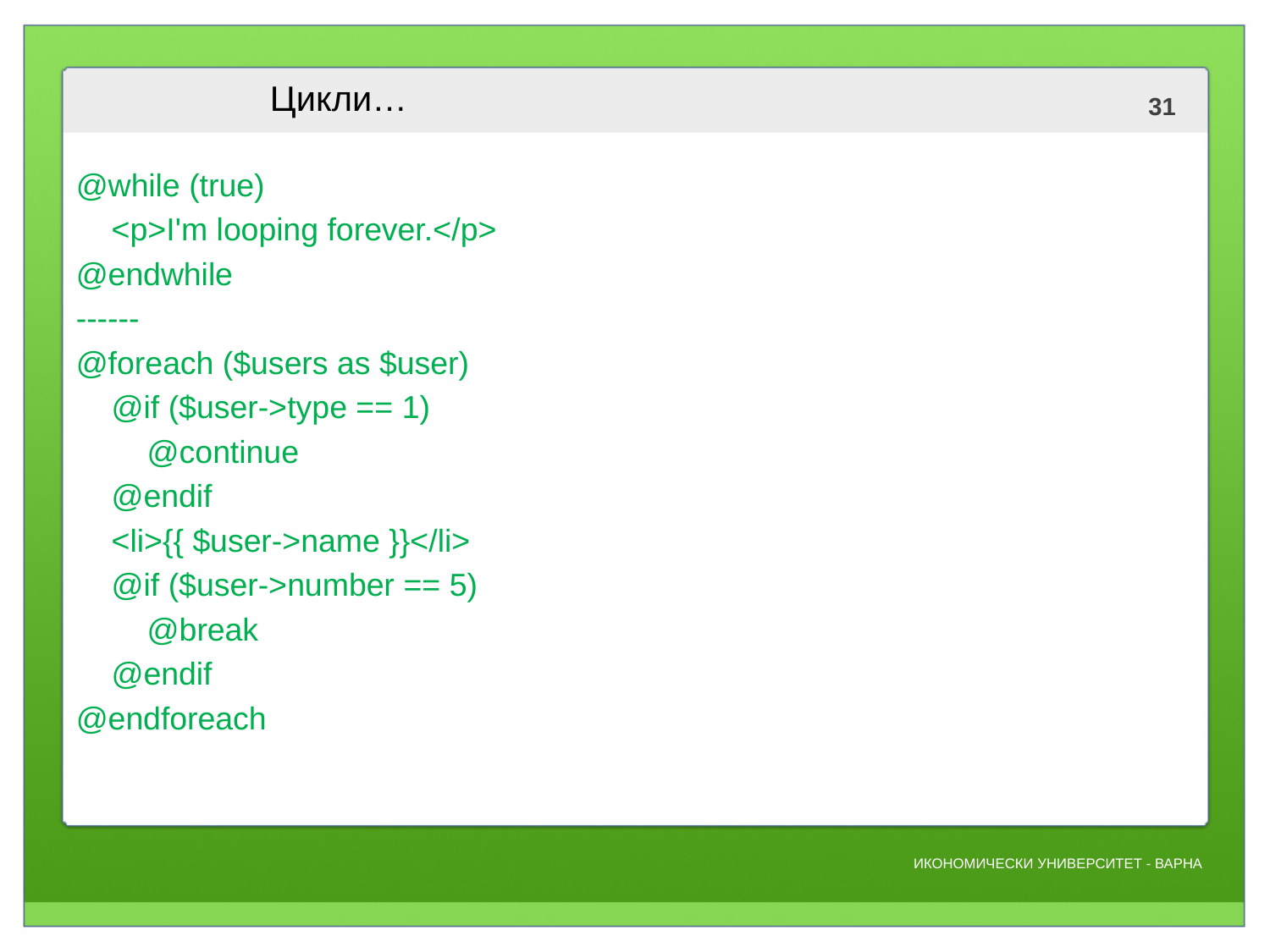

# Цикли…
@while (true)
    <p>I'm looping forever.</p>
@endwhile
------
@foreach ($users as $user)
    @if ($user->type == 1)
        @continue
    @endif
    <li>{{ $user->name }}</li>
    @if ($user->number == 5)
        @break
    @endif
@endforeach